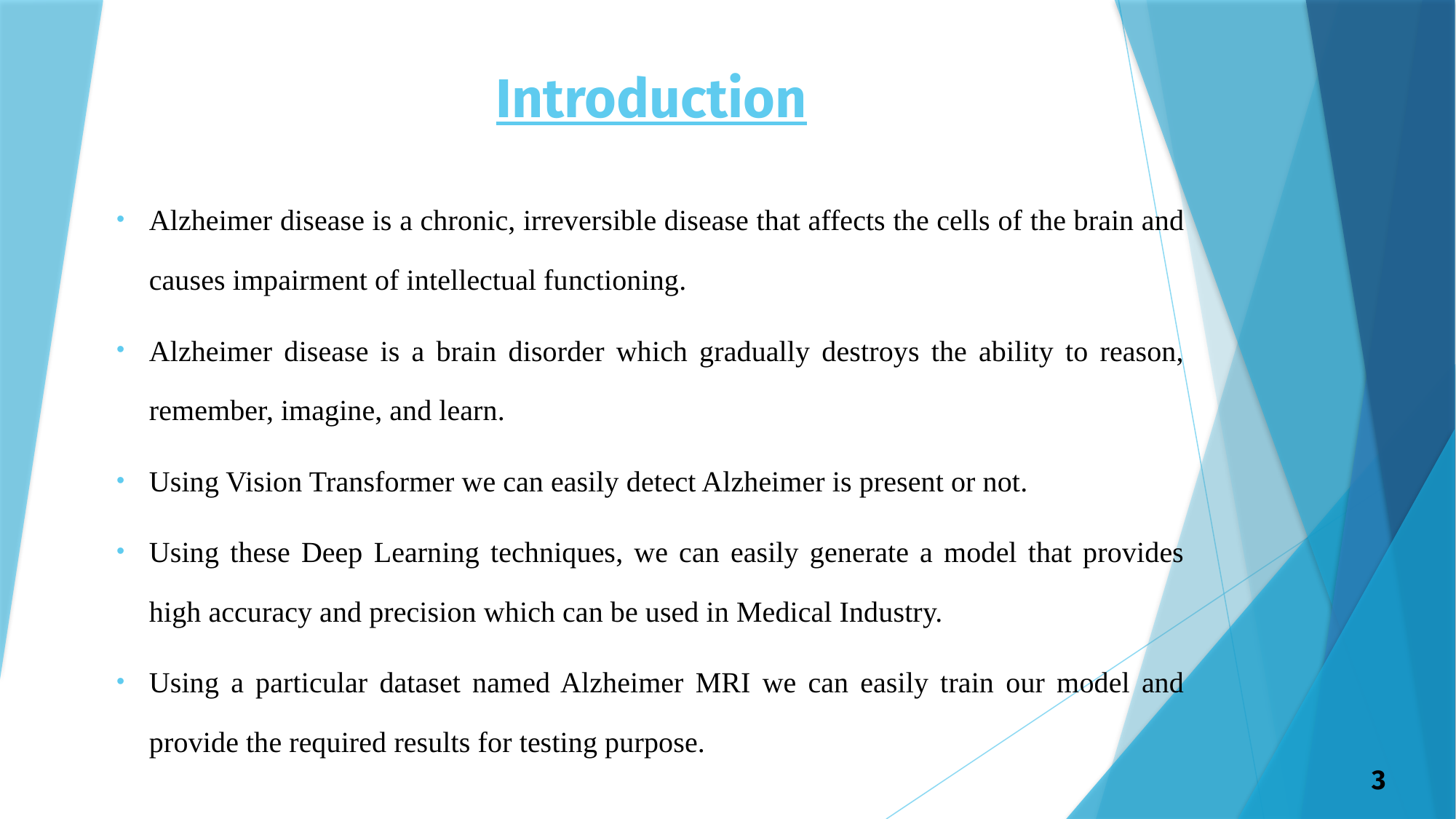

# Introduction
Alzheimer disease is a chronic, irreversible disease that affects the cells of the brain and causes impairment of intellectual functioning.
Alzheimer disease is a brain disorder which gradually destroys the ability to reason, remember, imagine, and learn.
Using Vision Transformer we can easily detect Alzheimer is present or not.
Using these Deep Learning techniques, we can easily generate a model that provides high accuracy and precision which can be used in Medical Industry.
Using a particular dataset named Alzheimer MRI we can easily train our model and provide the required results for testing purpose.

3